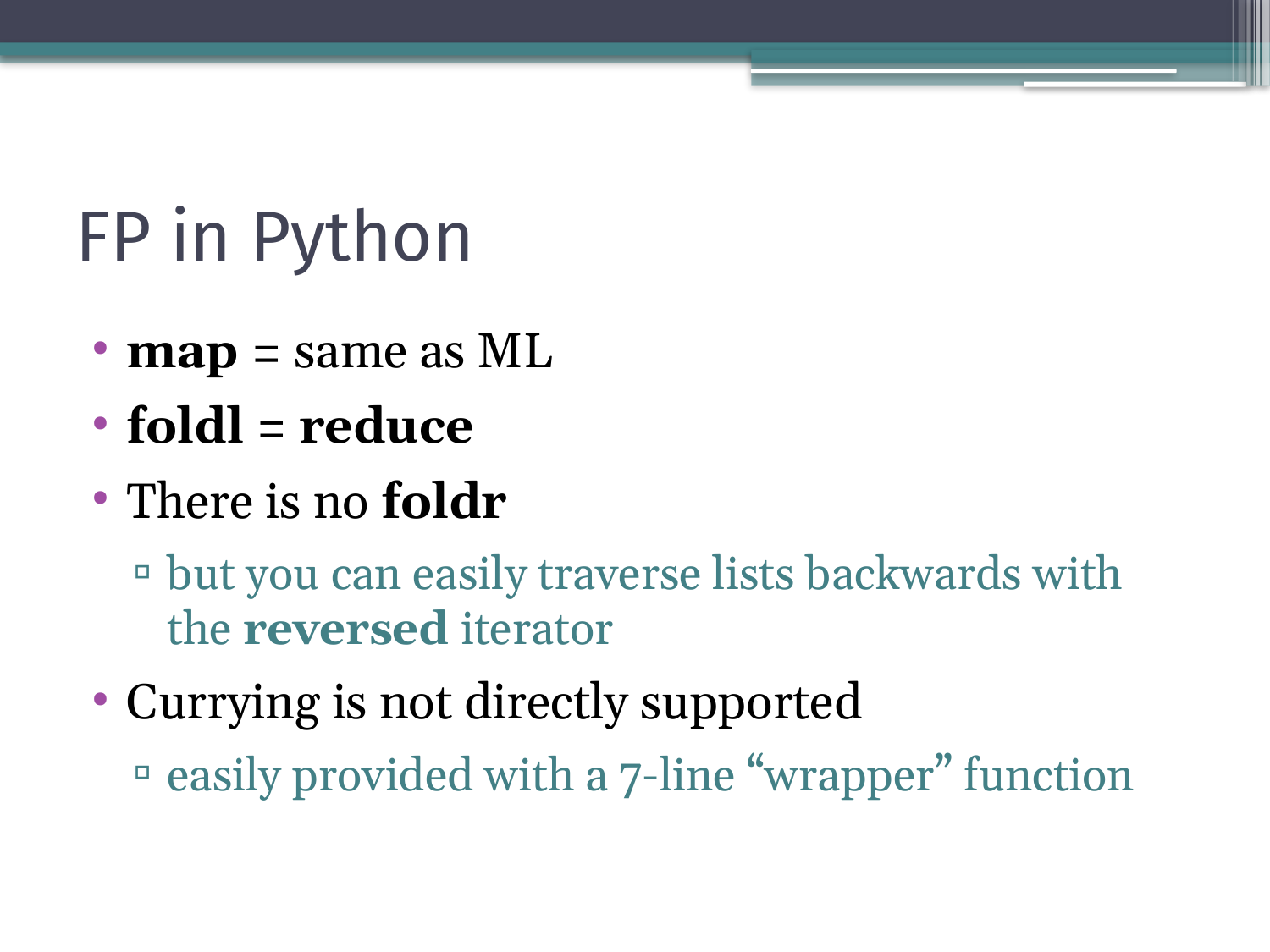

# FP in Python
map = same as ML
foldl = reduce
There is no foldr
but you can easily traverse lists backwards with the reversed iterator
Currying is not directly supported
easily provided with a 7-line “wrapper” function